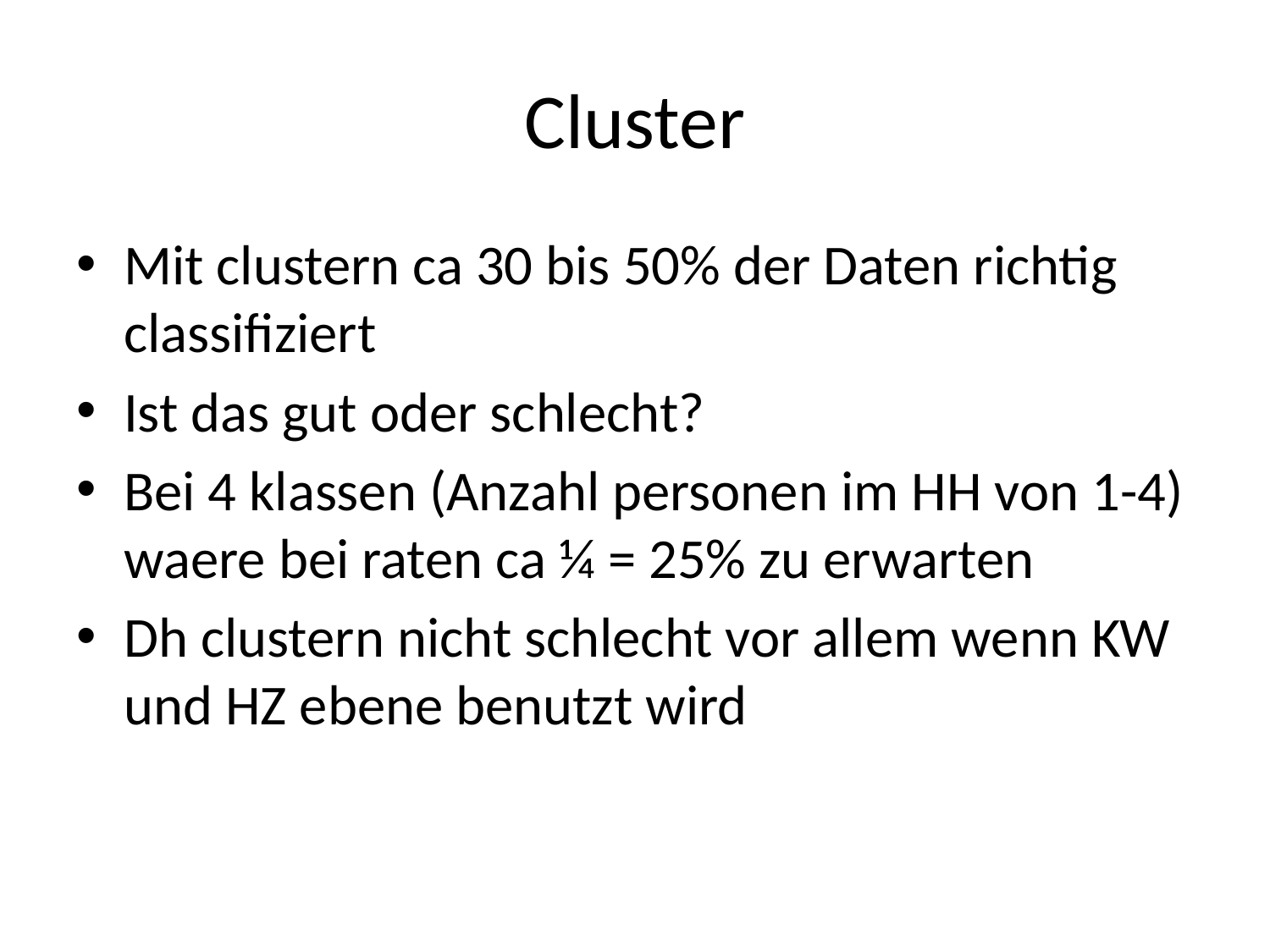

# Cluster
Mit clustern ca 30 bis 50% der Daten richtig classifiziert
Ist das gut oder schlecht?
Bei 4 klassen (Anzahl personen im HH von 1-4) waere bei raten ca ¼ = 25% zu erwarten
Dh clustern nicht schlecht vor allem wenn KW und HZ ebene benutzt wird